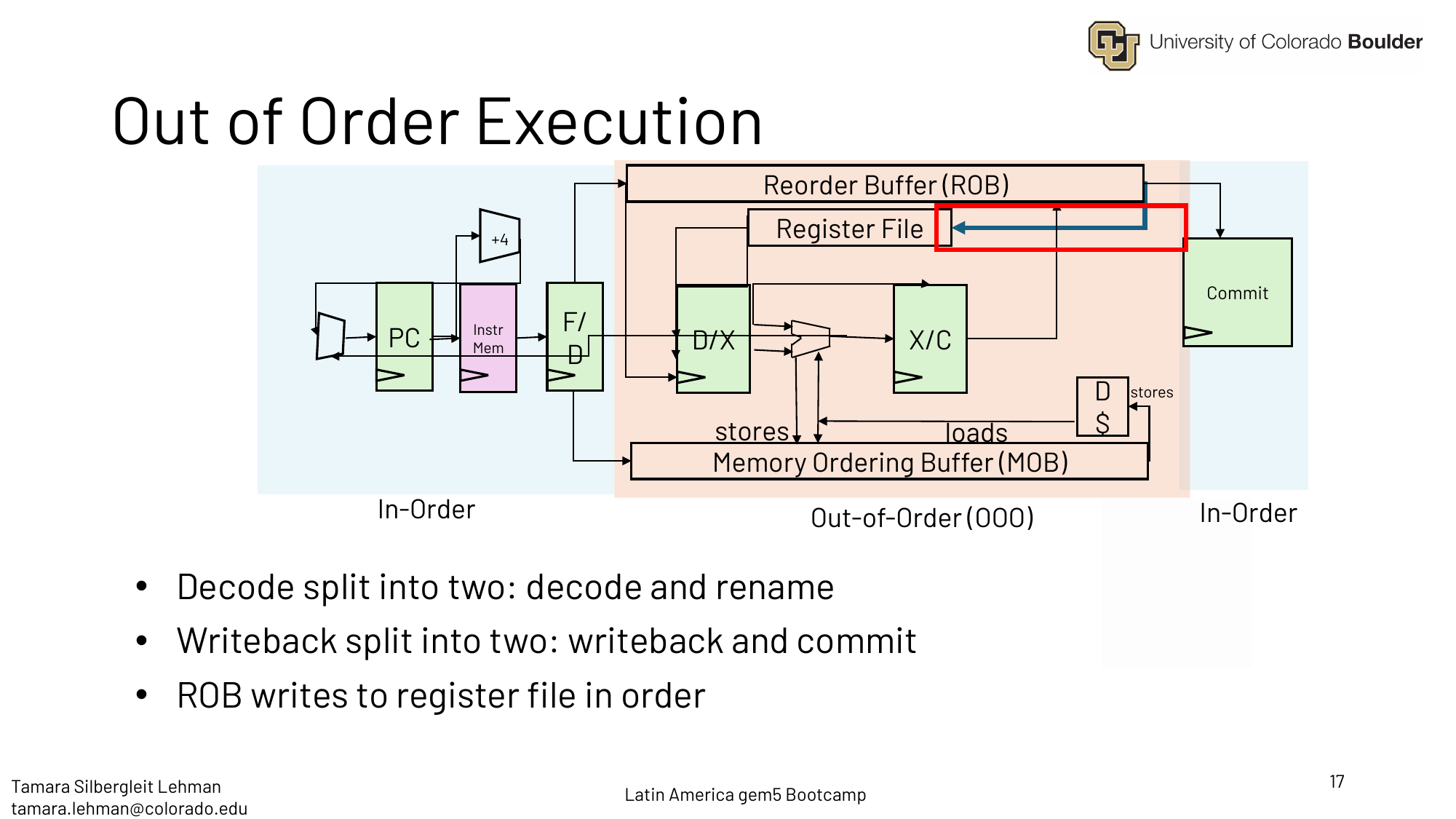

# Out of Order Execution

Reorder Buffer (ROB)

Register File

+4
Commit
PC
F/D
Instr Mem
D/X
X/C

stores
D$
stores
loads
Memory Ordering Buffer (MOB)
In-Order
In-Order
Out-of-Order (OOO)

Decode split into two: decode and rename
Writeback split into two: writeback and commit
ROB writes to register file in order

17
Tamara Silbergleit Lehman tamara.lehman@colorado.edu
Latin America gem5 Bootcamp